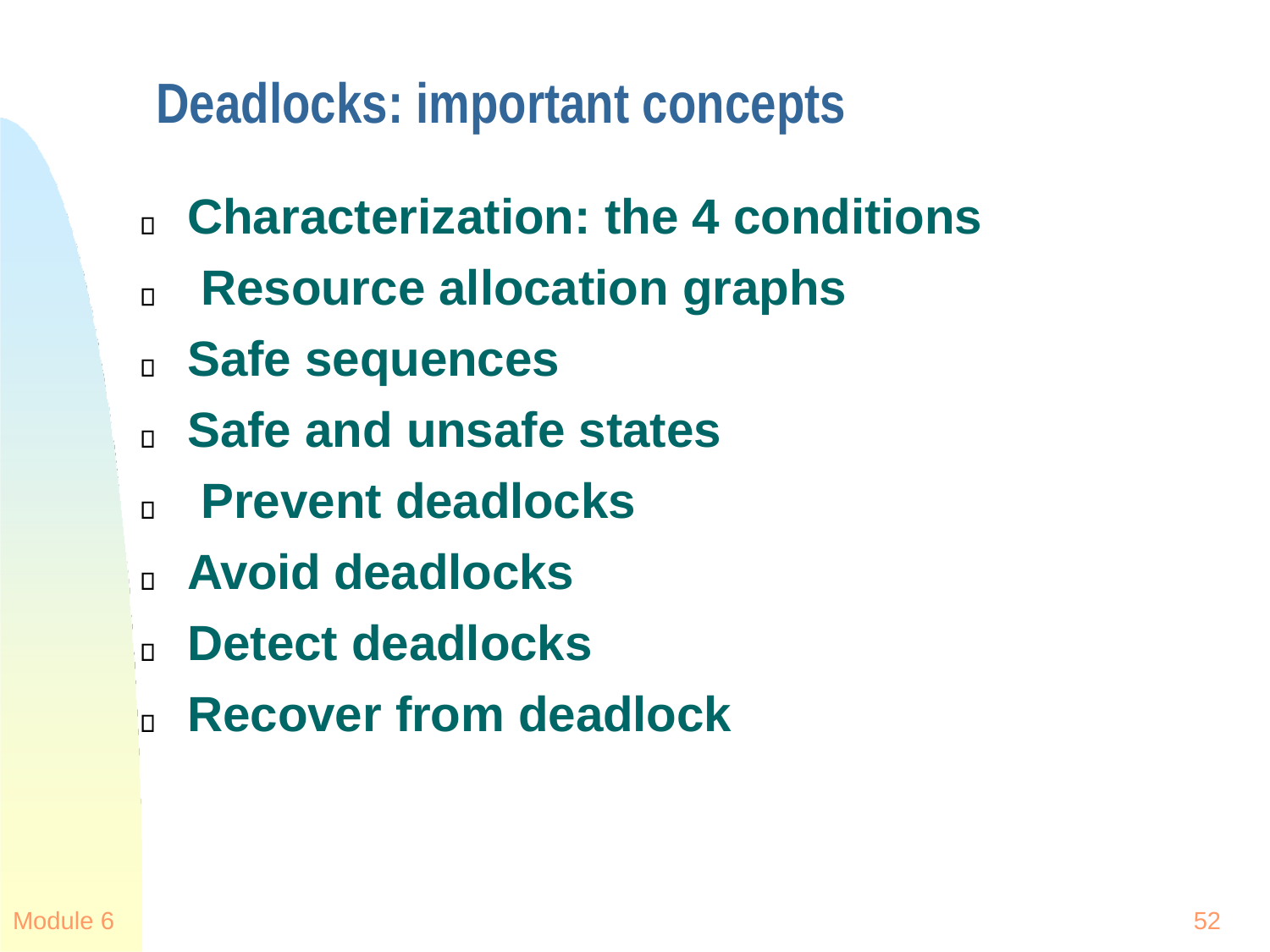

# Deadlocks: important concepts
Characterization: the 4 conditions  Resource allocation graphs
Safe sequences
Safe and unsafe states  Prevent deadlocks  Avoid deadlocks  Detect deadlocks  Recover from deadlock

Module 6
52